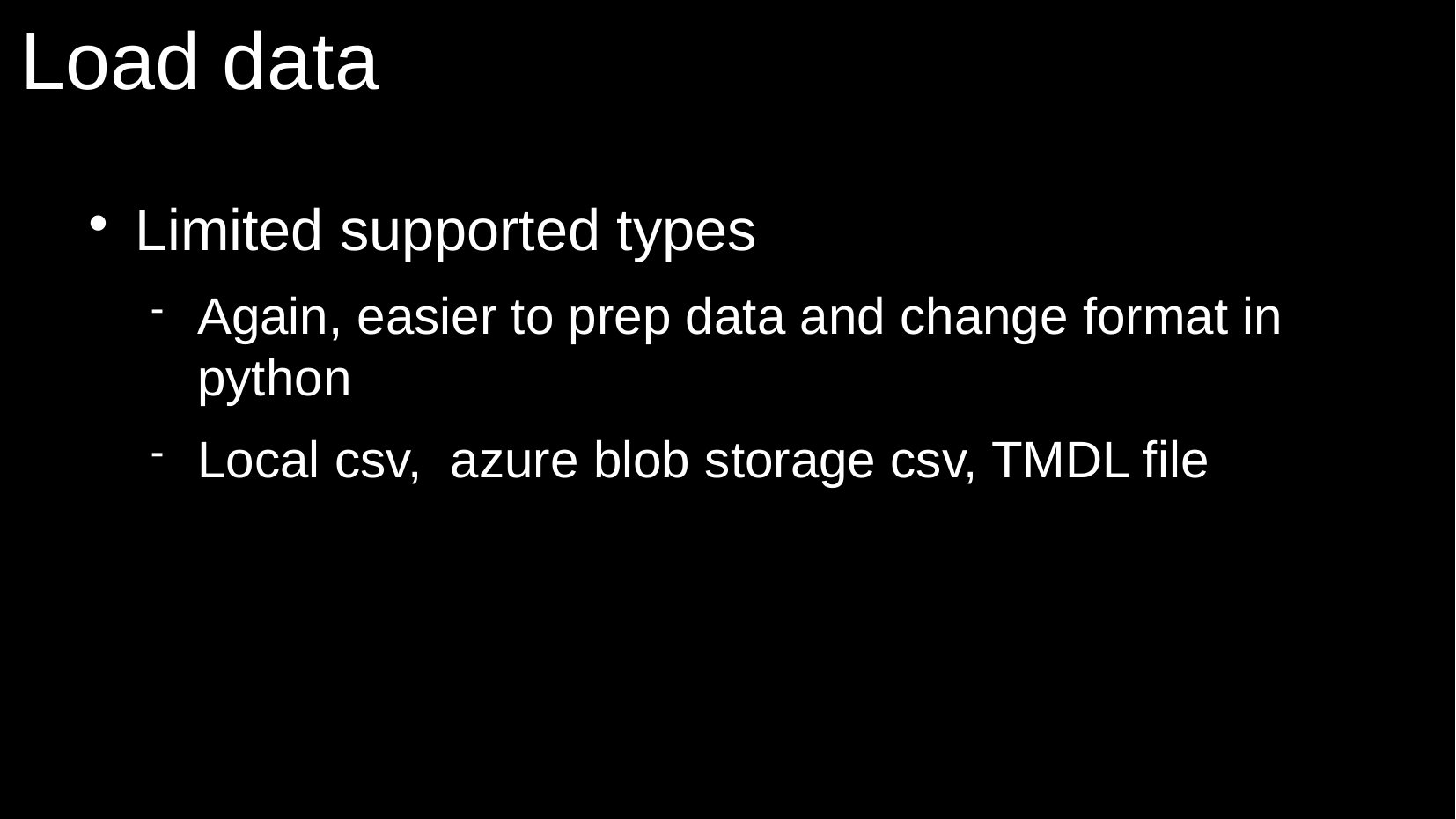

# Load data
Limited supported types
Again, easier to prep data and change format in python
Local csv,  azure blob storage csv, TMDL file
26